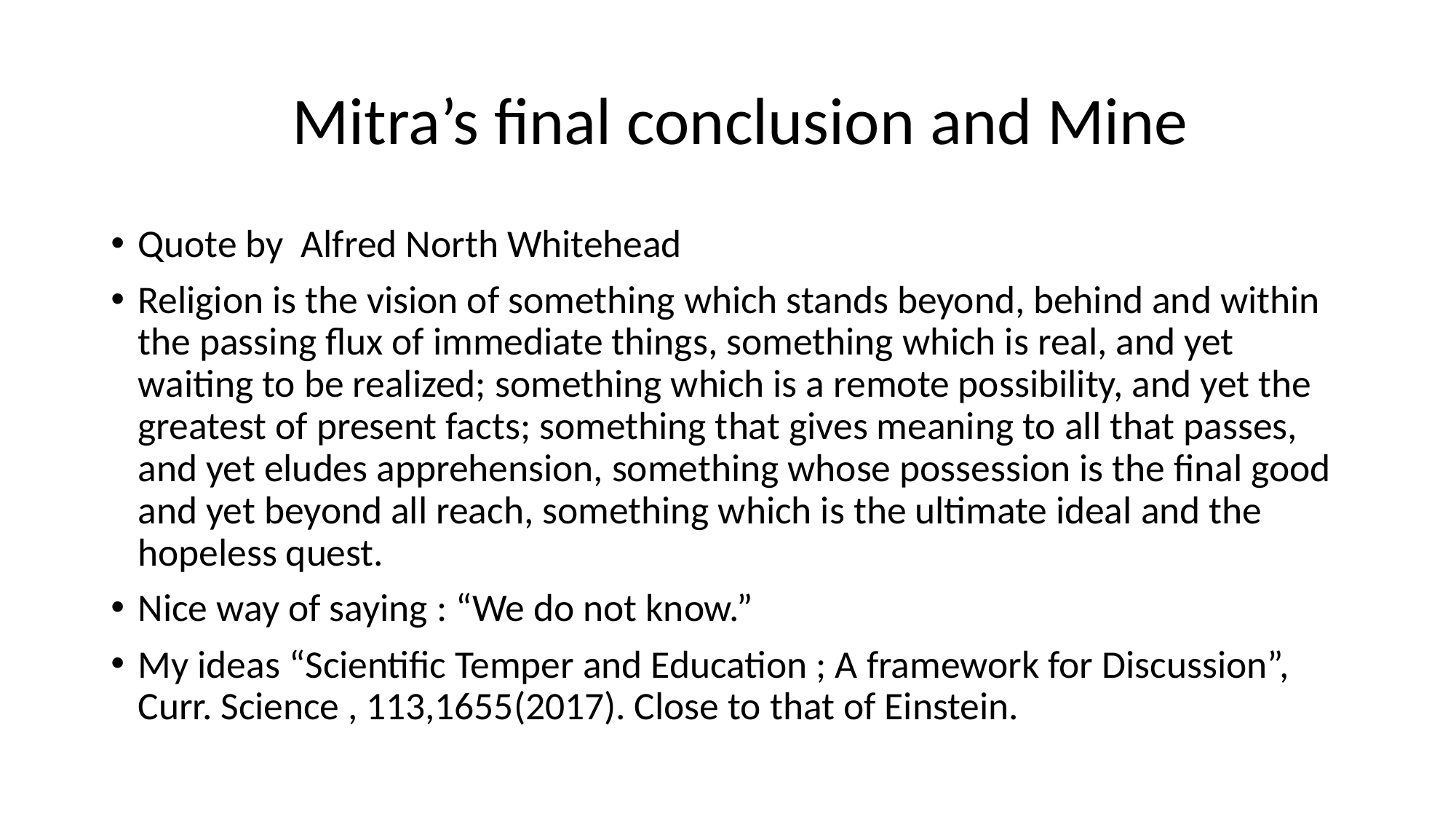

# Mitra’s final conclusion and Mine
Quote by  Alfred North Whitehead
Religion is the vision of something which stands beyond, behind and within the passing flux of immediate things, something which is real, and yet waiting to be realized; something which is a remote possibility, and yet the greatest of present facts; something that gives meaning to all that passes, and yet eludes apprehension, something whose possession is the final good and yet beyond all reach, something which is the ultimate ideal and the hopeless quest.
Nice way of saying : “We do not know.”
My ideas “Scientific Temper and Education ; A framework for Discussion”, Curr. Science , 113,1655(2017). Close to that of Einstein.